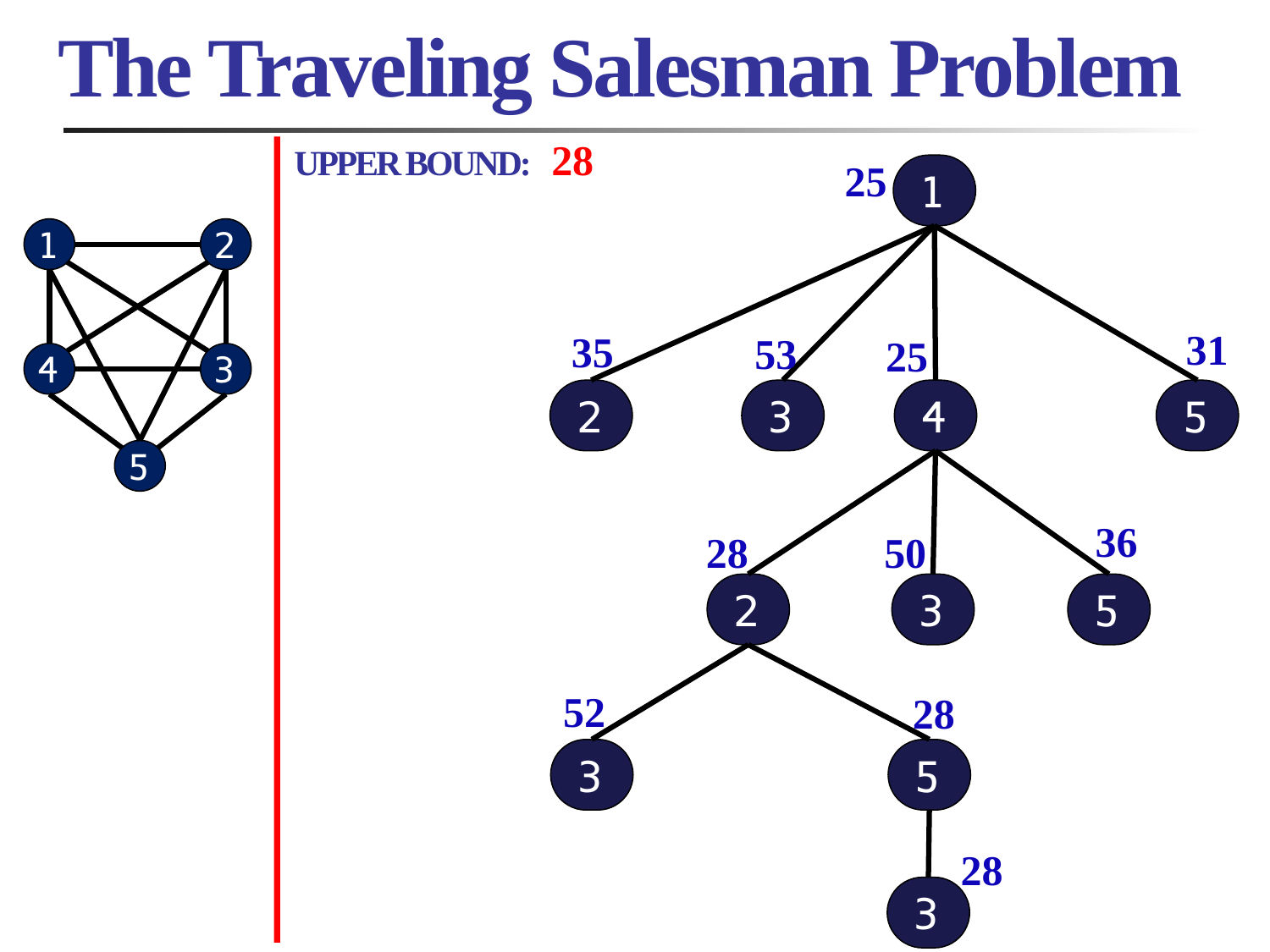

# The Traveling Salesman Problem
28
UPPER BOUND:

25
1
1
2
4
3
5
31
35
53
25
2
3
4
5
36
28
50
2
3
5
52
28
3
5
28
3